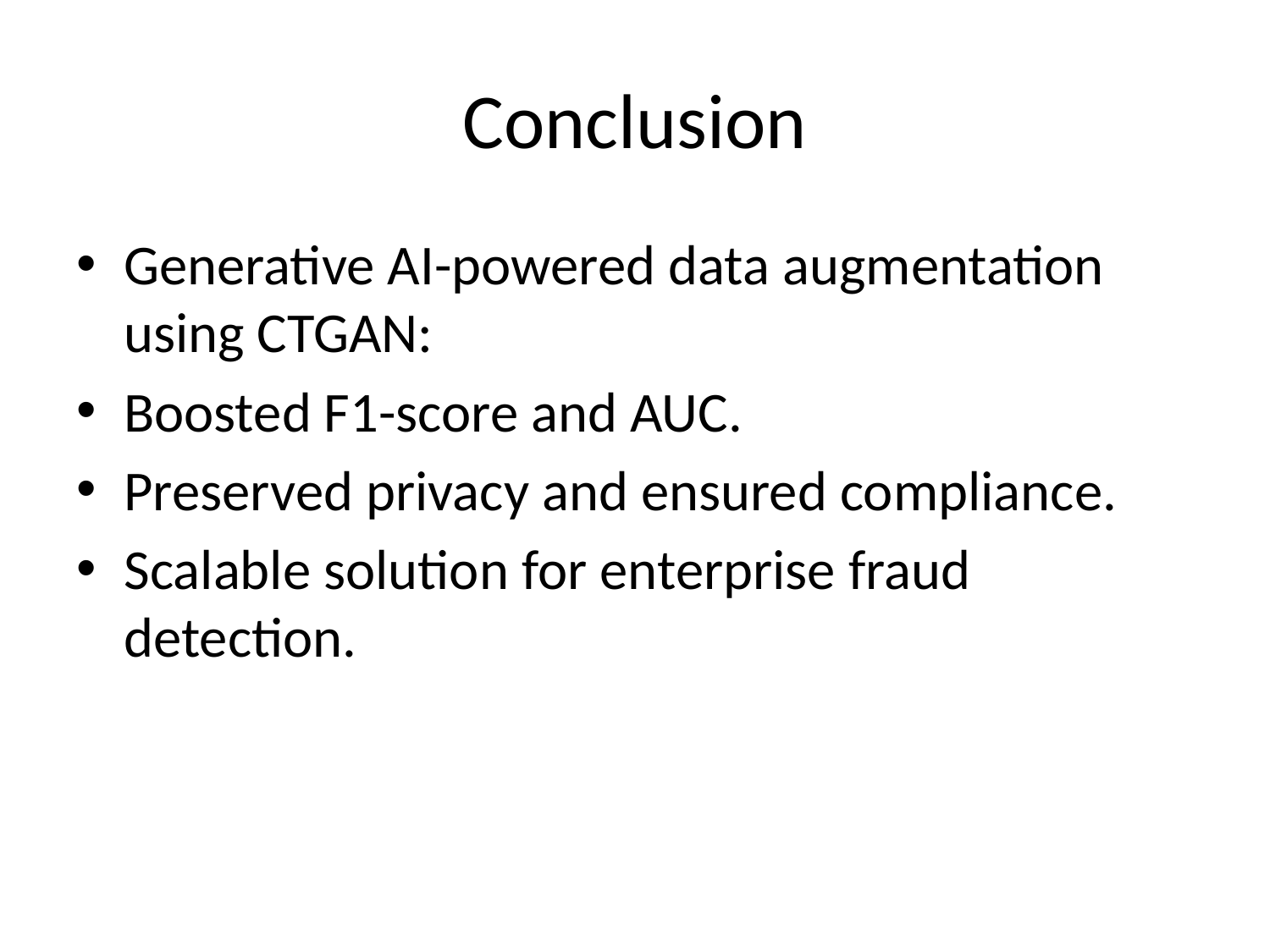

# Conclusion
Generative AI-powered data augmentation using CTGAN:
Boosted F1-score and AUC.
Preserved privacy and ensured compliance.
Scalable solution for enterprise fraud detection.